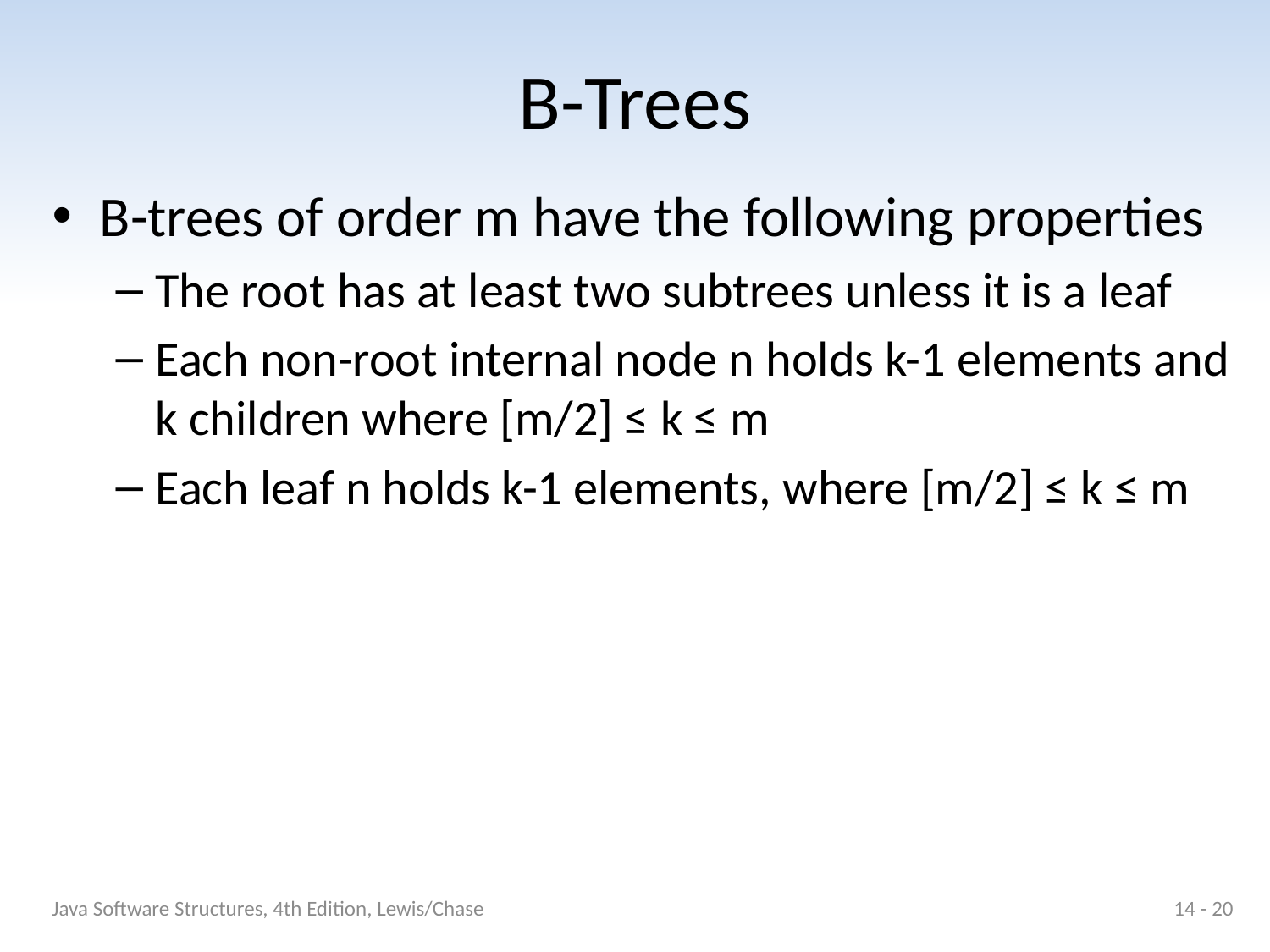

# B-Trees
B-trees of order m have the following properties
The root has at least two subtrees unless it is a leaf
Each non-root internal node n holds k-1 elements and k children where [m/2] ≤ k ≤ m
Each leaf n holds k-1 elements, where [m/2] ≤ k ≤ m

Java Software Structures, 4th Edition, Lewis/Chase
14 - 20